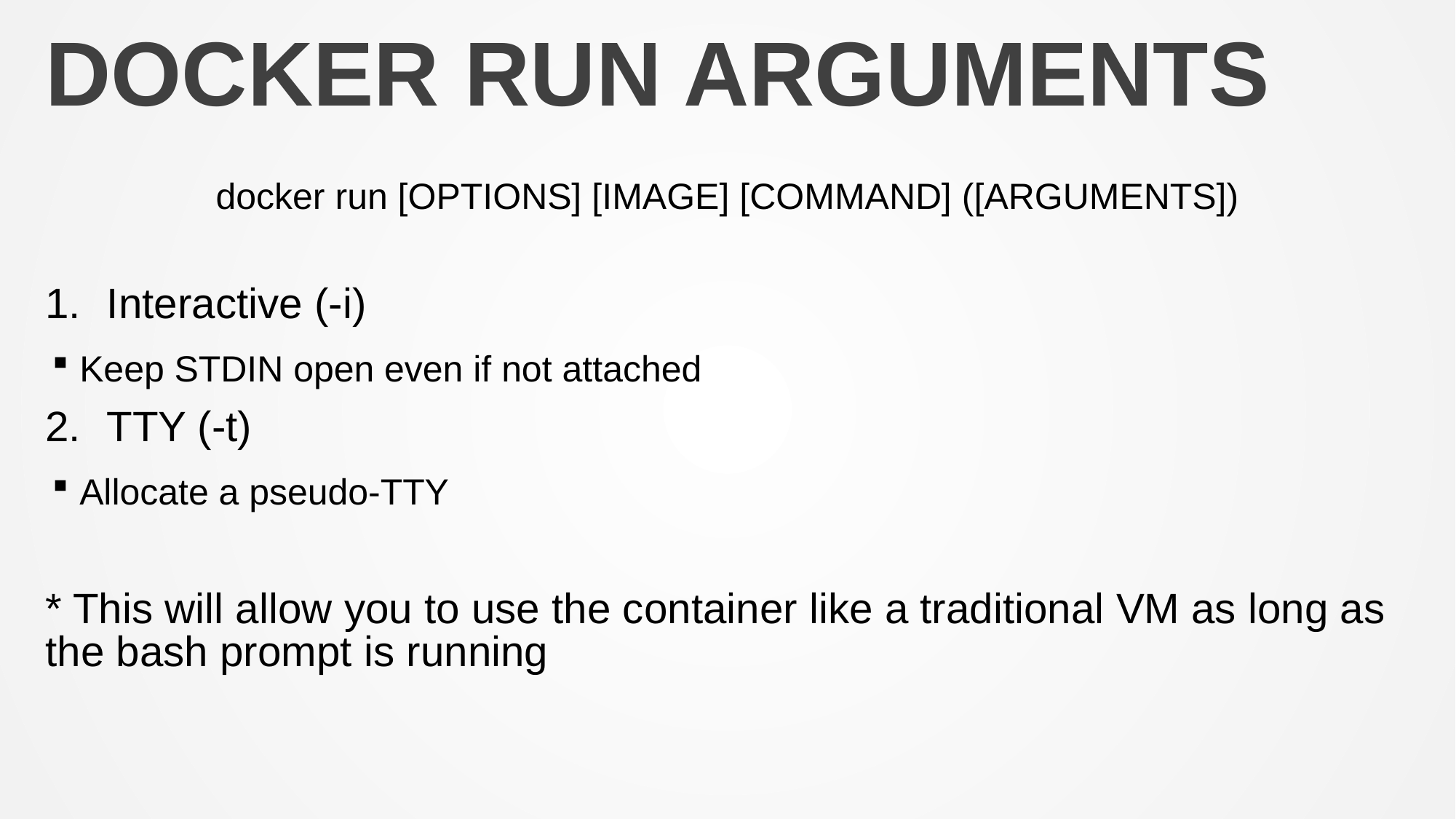

# DOCKER RUN ARGUMENTS

docker run [OPTIONS] [IMAGE] [COMMAND] ([ARGUMENTS])

Interactive (-i)
Keep STDIN open even if not attached
TTY (-t)
Allocate a pseudo-TTY

* This will allow you to use the container like a traditional VM as long as the bash prompt is running